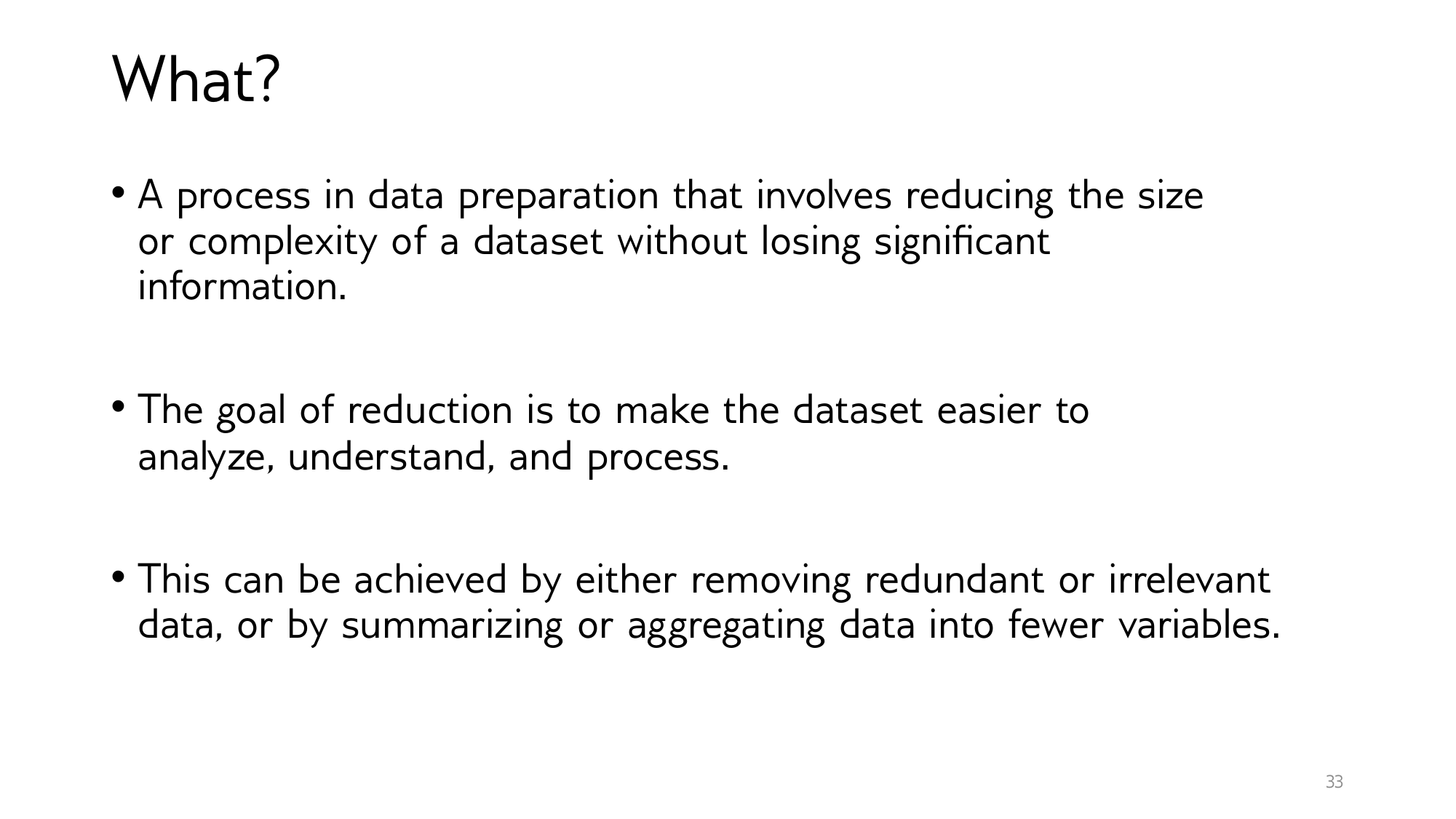

# What?
A process in data preparation that involves reducing the size or complexity of a dataset without losing significant information.

The goal of reduction is to make the dataset easier to analyze, understand, and process.

This can be achieved by either removing redundant or irrelevant data, or by summarizing or aggregating data into fewer variables.
33